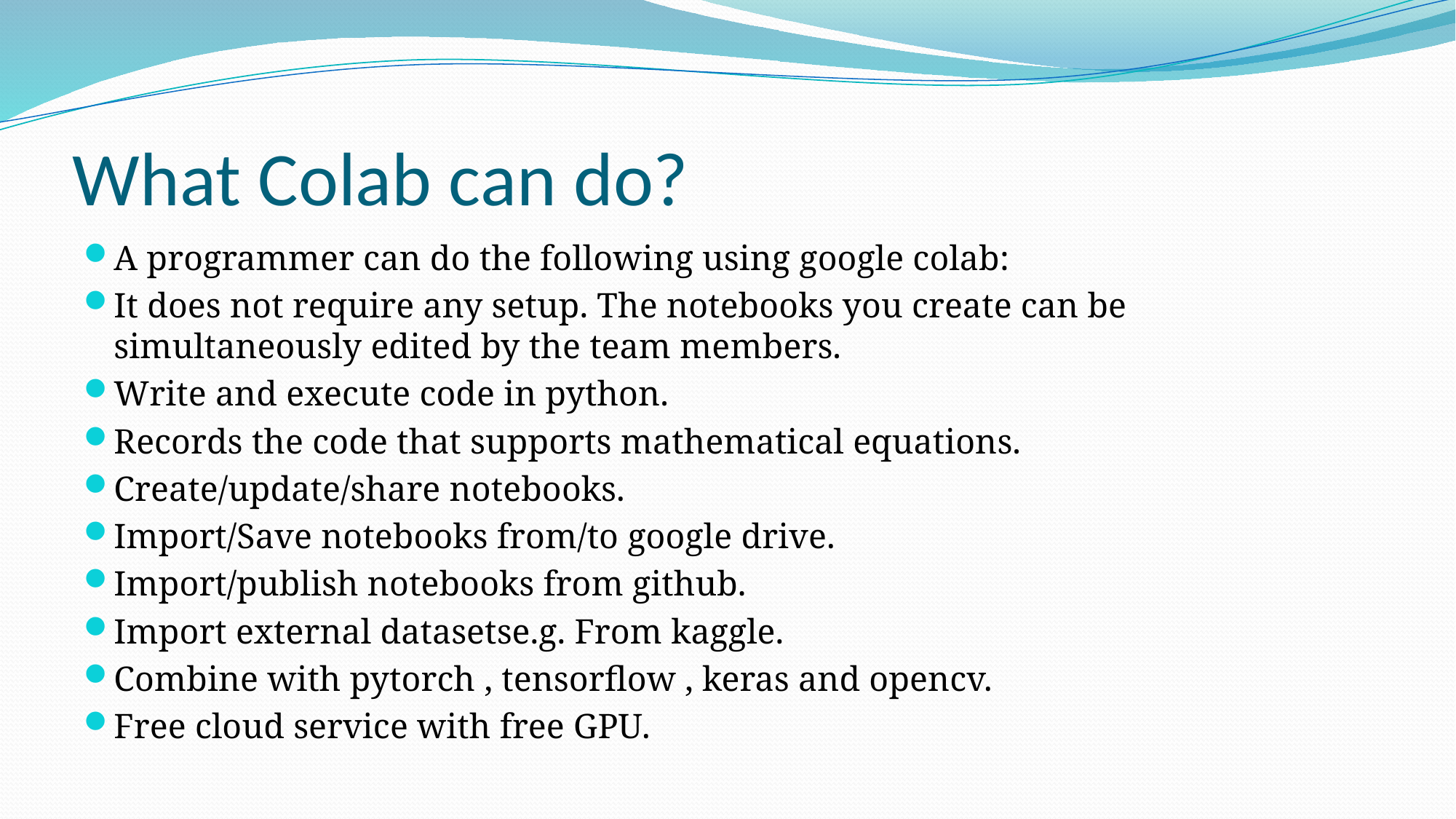

# What Colab can do?
A programmer can do the following using google colab:
It does not require any setup. The notebooks you create can be simultaneously edited by the team members.
Write and execute code in python.
Records the code that supports mathematical equations.
Create/update/share notebooks.
Import/Save notebooks from/to google drive.
Import/publish notebooks from github.
Import external datasetse.g. From kaggle.
Combine with pytorch , tensorflow , keras and opencv.
Free cloud service with free GPU.